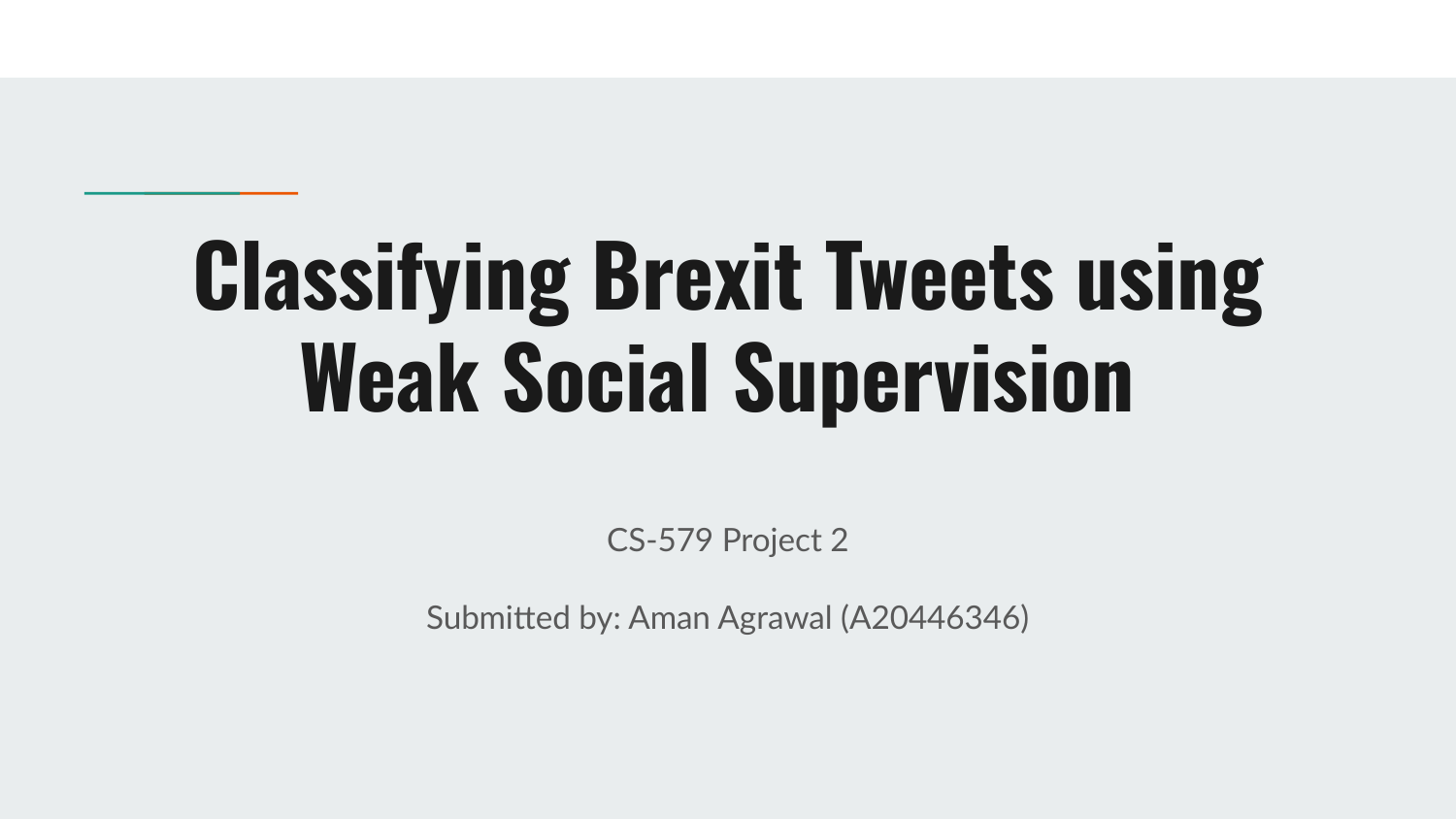

# Classifying Brexit Tweets using Weak Social Supervision

CS-579 Project 2

Submitted by: Aman Agrawal (A20446346)